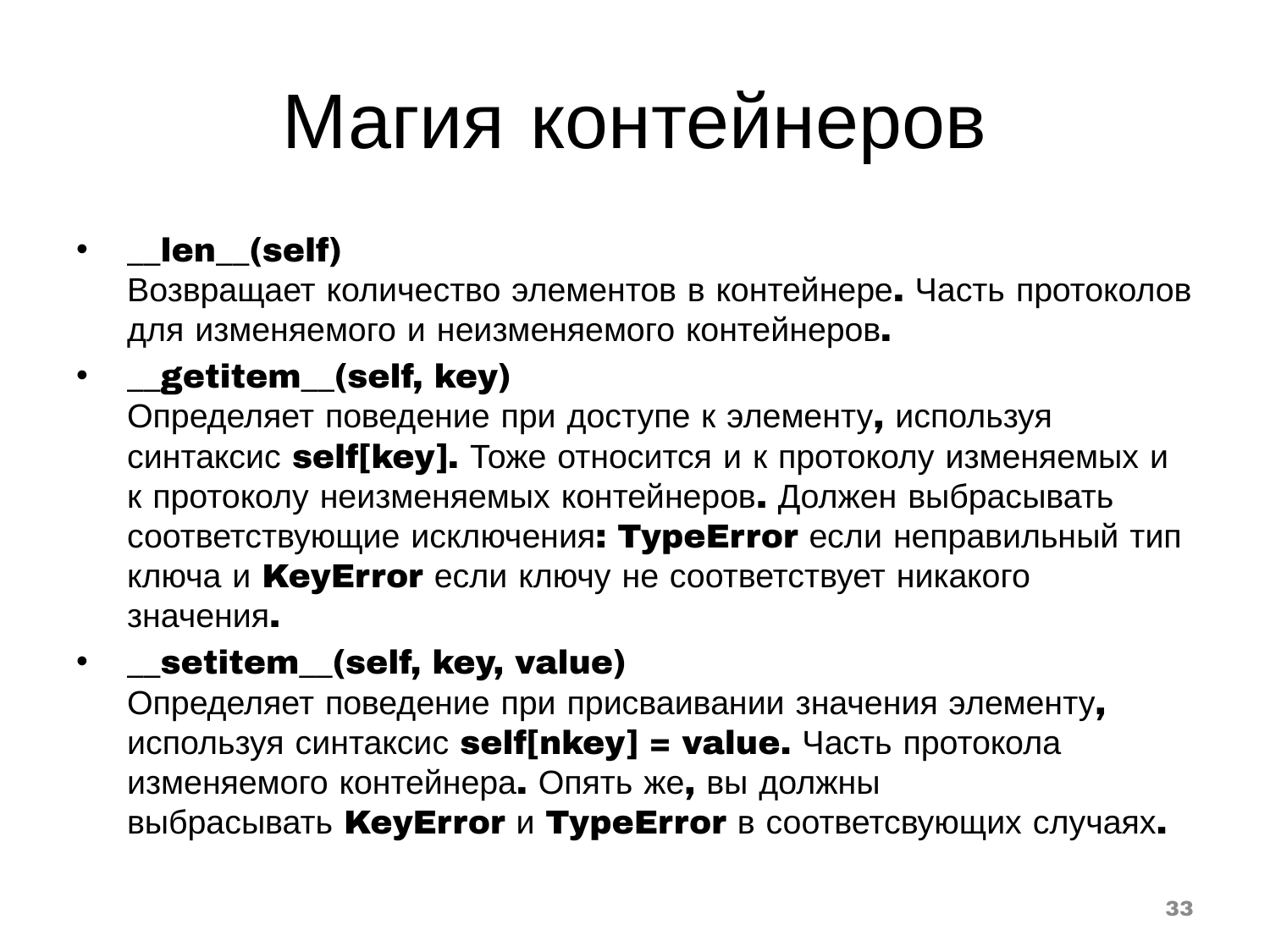

# Магия контейнеров
__len__(self)
Возвращает количество элементов в контейнере. Часть протоколов для изменяемого и неизменяемого контейнеров.
__getitem__(self, key)
Определяет поведение при доступе к элементу, используя синтаксис self[key]. Тоже относится и к протоколу изменяемых и к протоколу неизменяемых контейнеров. Должен выбрасывать соответствующие исключения: TypeError если неправильный тип ключа и KeyError если ключу не соответствует никакого значения.
__setitem__(self, key, value)
Определяет поведение при присваивании значения элементу, используя синтаксис self[nkey] = value. Часть протокола изменяемого контейнера. Опять же, вы должны выбрасывать KeyError и TypeError в соответсвующих случаях.

33